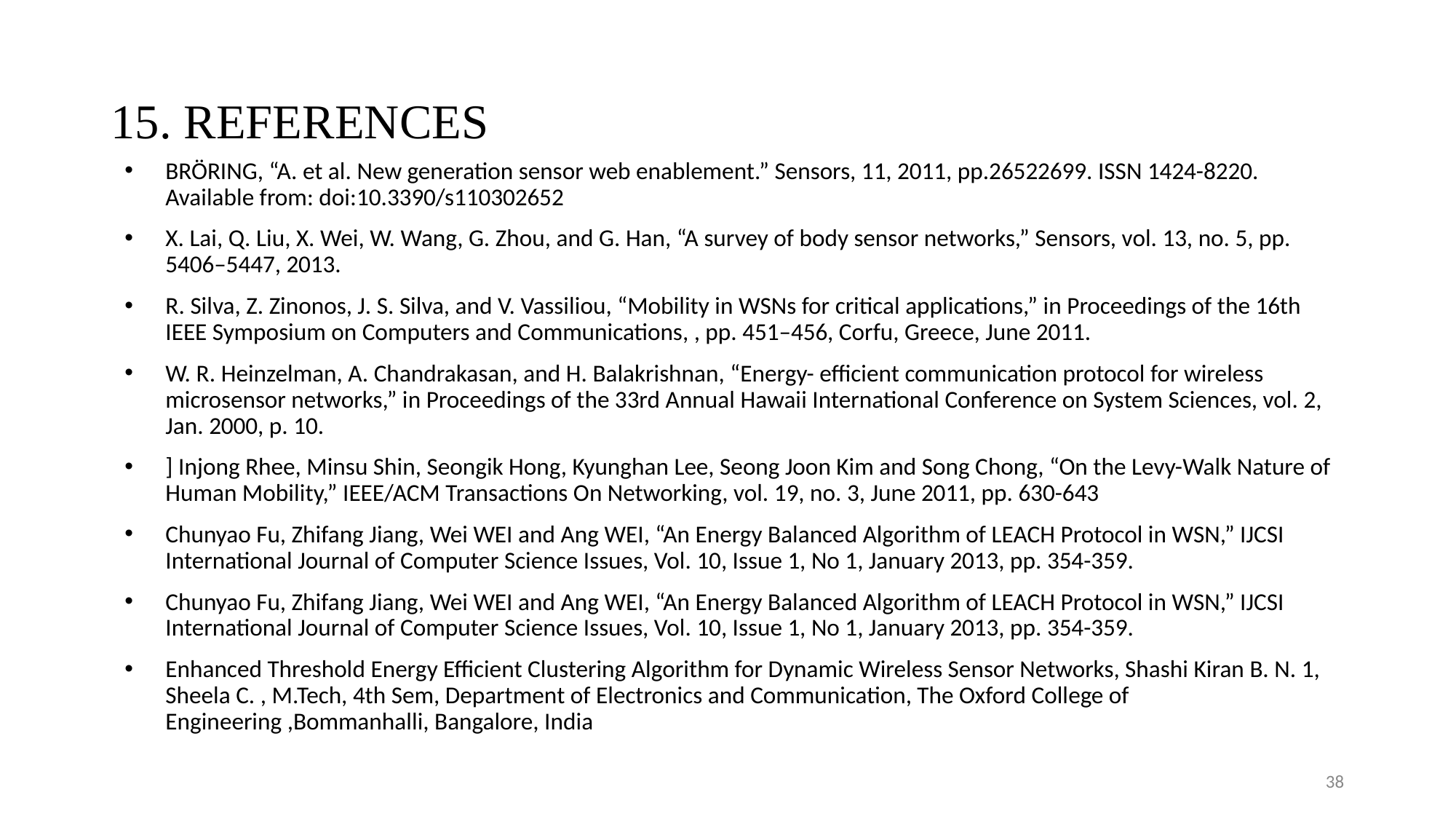

# 15. REFERENCES
BRÖRING, “A. et al. New generation sensor web enablement.” Sensors, 11, 2011, pp.26522699. ISSN 1424-8220. Available from: doi:10.3390/s110302652
X. Lai, Q. Liu, X. Wei, W. Wang, G. Zhou, and G. Han, “A survey of body sensor networks,” Sensors, vol. 13, no. 5, pp. 5406–5447, 2013.
R. Silva, Z. Zinonos, J. S. Silva, and V. Vassiliou, “Mobility in WSNs for critical applications,” in Proceedings of the 16th IEEE Symposium on Computers and Communications, , pp. 451–456, Corfu, Greece, June 2011.
W. R. Heinzelman, A. Chandrakasan, and H. Balakrishnan, “Energy- efficient communication protocol for wireless microsensor networks,” in Proceedings of the 33rd Annual Hawaii International Conference on System Sciences, vol. 2, Jan. 2000, p. 10.
] Injong Rhee, Minsu Shin, Seongik Hong, Kyunghan Lee, Seong Joon Kim and Song Chong, “On the Levy-Walk Nature of Human Mobility,” IEEE/ACM Transactions On Networking, vol. 19, no. 3, June 2011, pp. 630-643
Chunyao Fu, Zhifang Jiang, Wei WEI and Ang WEI, “An Energy Balanced Algorithm of LEACH Protocol in WSN,” IJCSI International Journal of Computer Science Issues, Vol. 10, Issue 1, No 1, January 2013, pp. 354-359.
Chunyao Fu, Zhifang Jiang, Wei WEI and Ang WEI, “An Energy Balanced Algorithm of LEACH Protocol in WSN,” IJCSI International Journal of Computer Science Issues, Vol. 10, Issue 1, No 1, January 2013, pp. 354-359.
Enhanced Threshold Energy Efficient Clustering Algorithm for Dynamic Wireless Sensor Networks, Shashi Kiran B. N. 1, Sheela C. , M.Tech, 4th Sem, Department of Electronics and Communication, The Oxford College of Engineering ,Bommanhalli, Bangalore, India

38